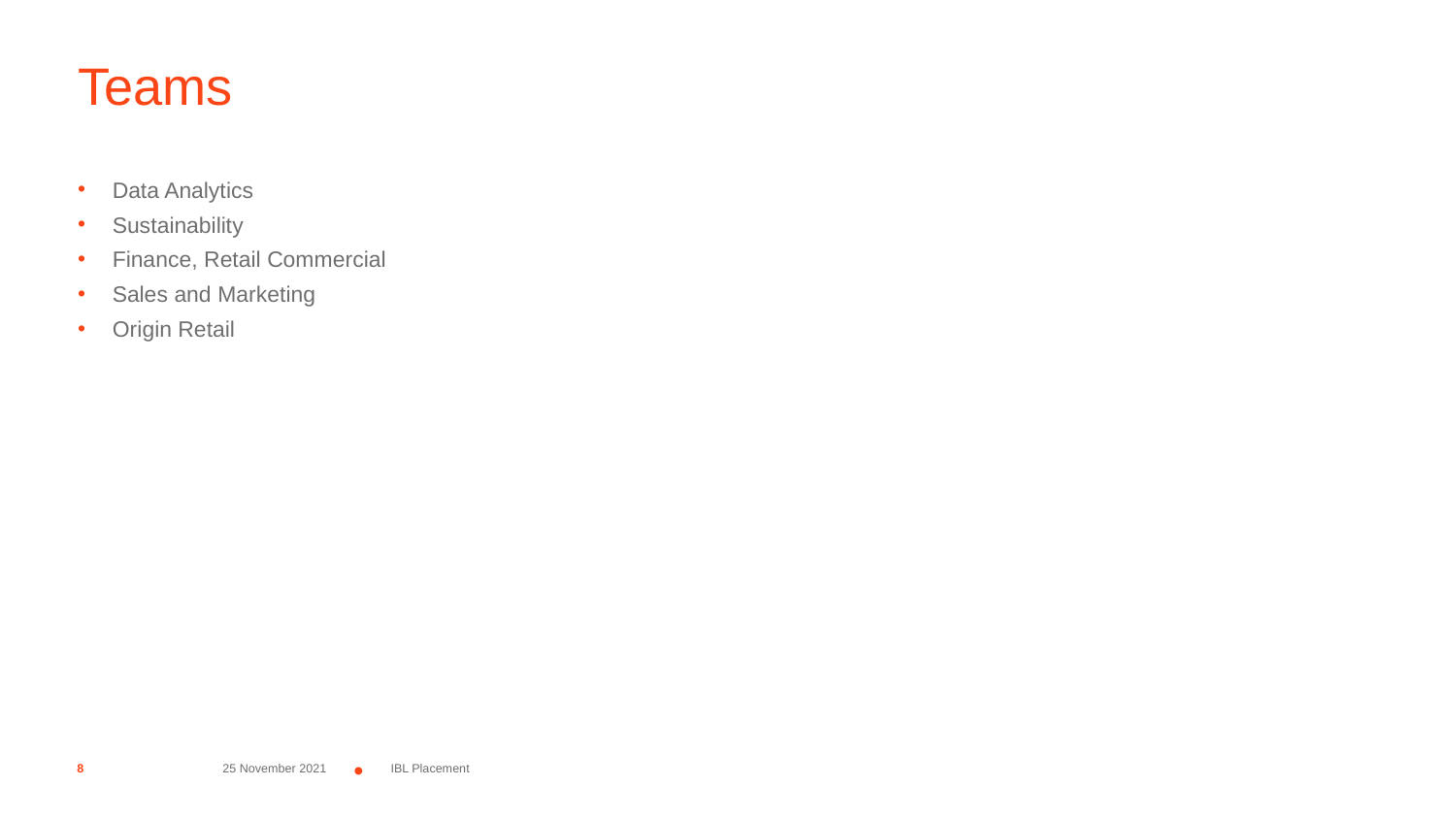

# Teams

Data Analytics
Sustainability
Finance, Retail Commercial
Sales and Marketing
Origin Retail